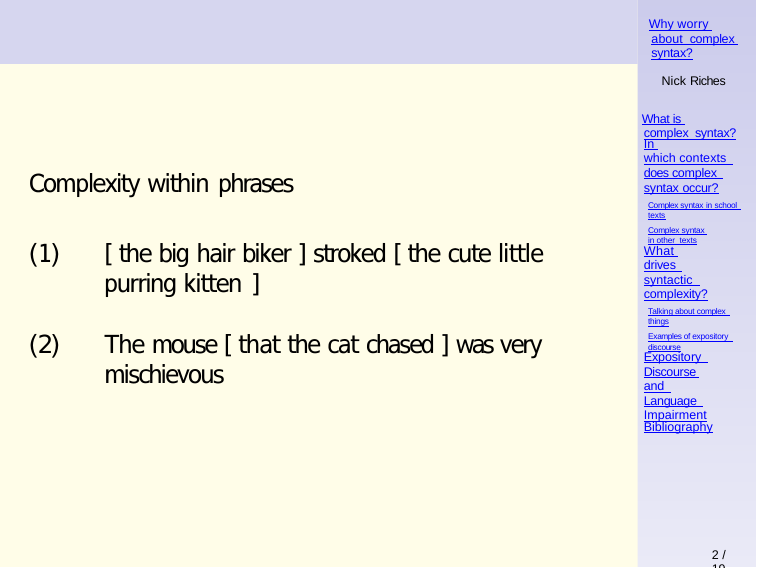

Why worry about  complex syntax?

Nick Riches

What is complex  syntax?
In which contexts  does complex  syntax occur?
Complex syntax in school  texts
Complex syntax in other  texts
Complexity within phrases
(1)	[ the big hair biker ] stroked [ the cute little  purring kitten ]
What drives  syntactic  complexity?
Talking about complex  things
Examples of expository  discourse
(2)	The mouse [ that the cat chased ] was very  mischievous
Expository  Discourse and  Language  Impairment
Bibliography
2 / 19